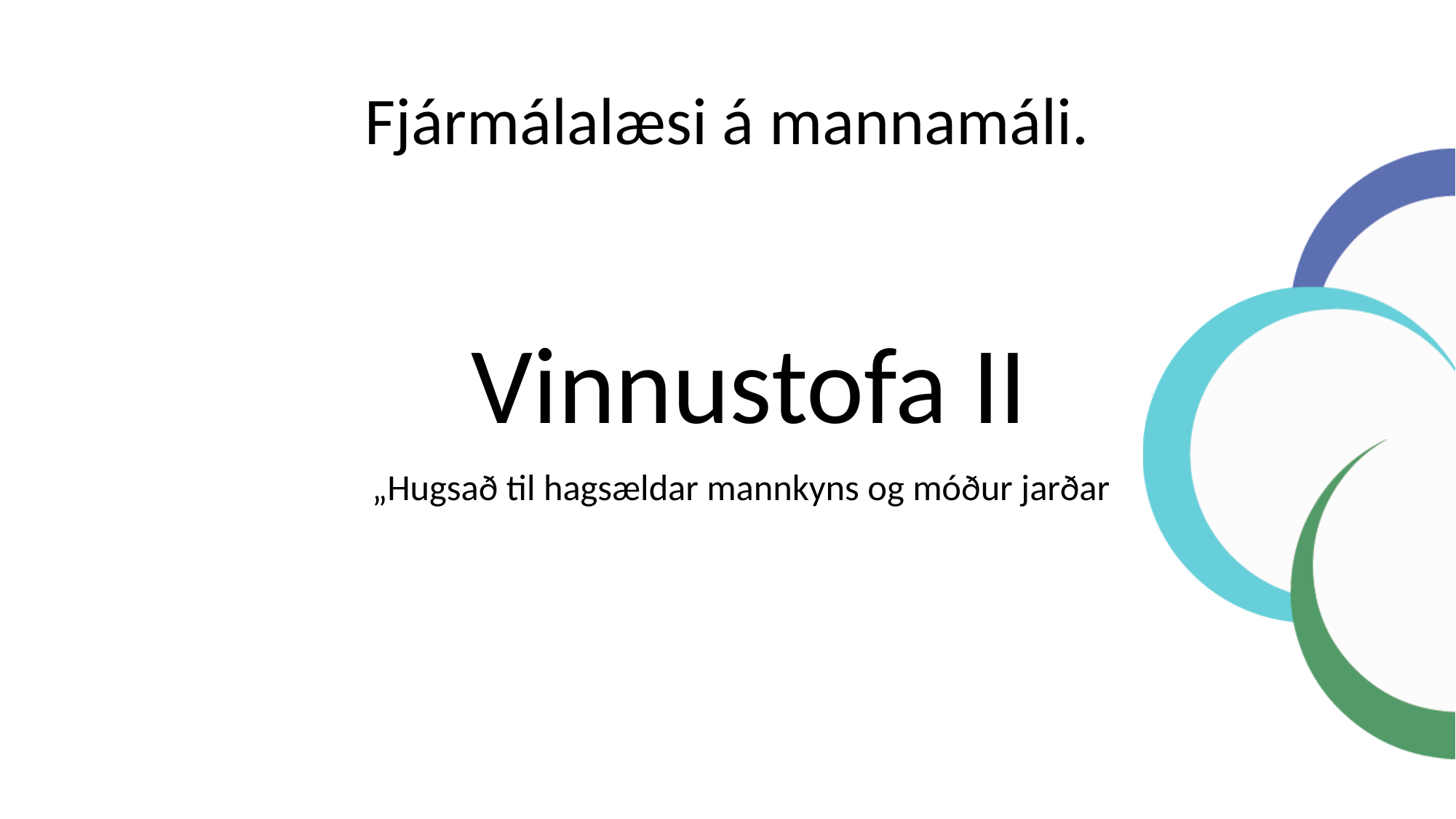

# Vinnustofa II
„Hugsað til hagsældar mannkyns og móður jarðar